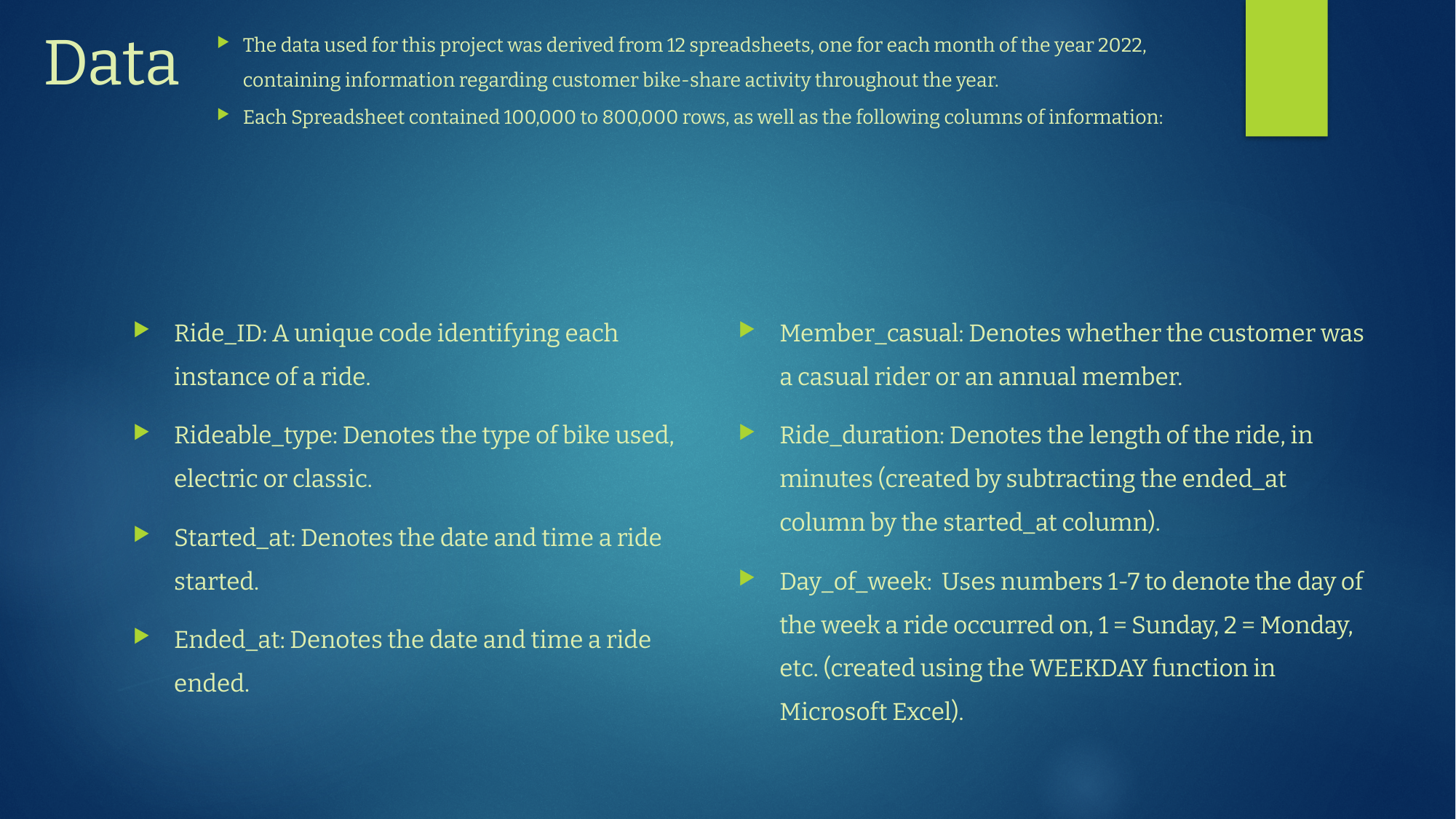

# Data
The data used for this project was derived from 12 spreadsheets, one for each month of the year 2022, containing information regarding customer bike-share activity throughout the year.
Each Spreadsheet contained 100,000 to 800,000 rows, as well as the following columns of information:

Ride_ID: A unique code identifying each instance of a ride.
Rideable_type: Denotes the type of bike used, electric or classic.
Started_at: Denotes the date and time a ride started.
Ended_at: Denotes the date and time a ride ended.

Member_casual: Denotes whether the customer was a casual rider or an annual member.
Ride_duration: Denotes the length of the ride, in minutes (created by subtracting the ended_at column by the started_at column).
Day_of_week:  Uses numbers 1-7 to denote the day of the week a ride occurred on, 1 = Sunday, 2 = Monday, etc. (created using the WEEKDAY function in Microsoft Excel).